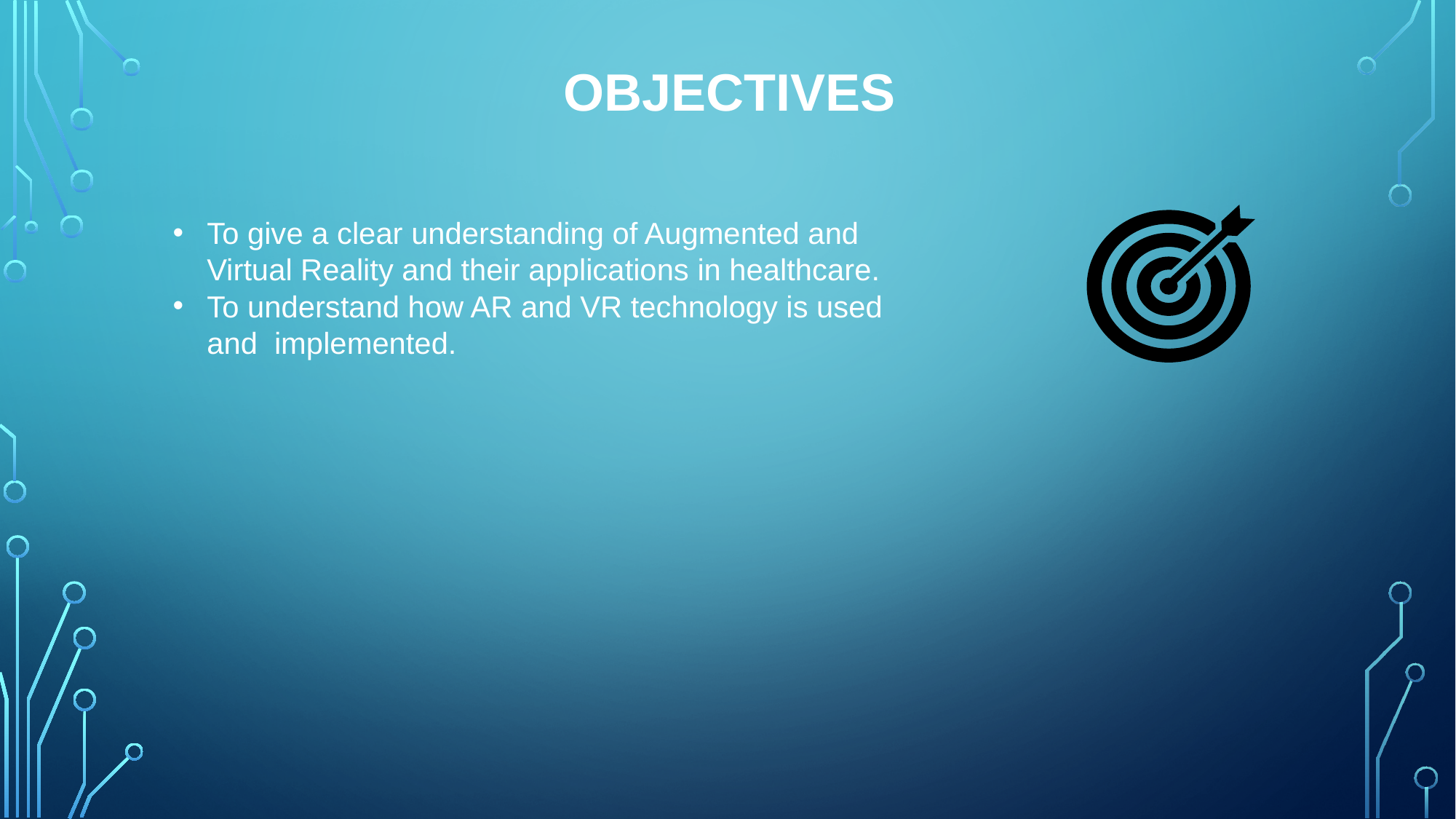

OBJECTIVES

To give a clear understanding of Augmented and Virtual Reality and their applications in healthcare.
To understand how AR and VR technology is used and  implemented.